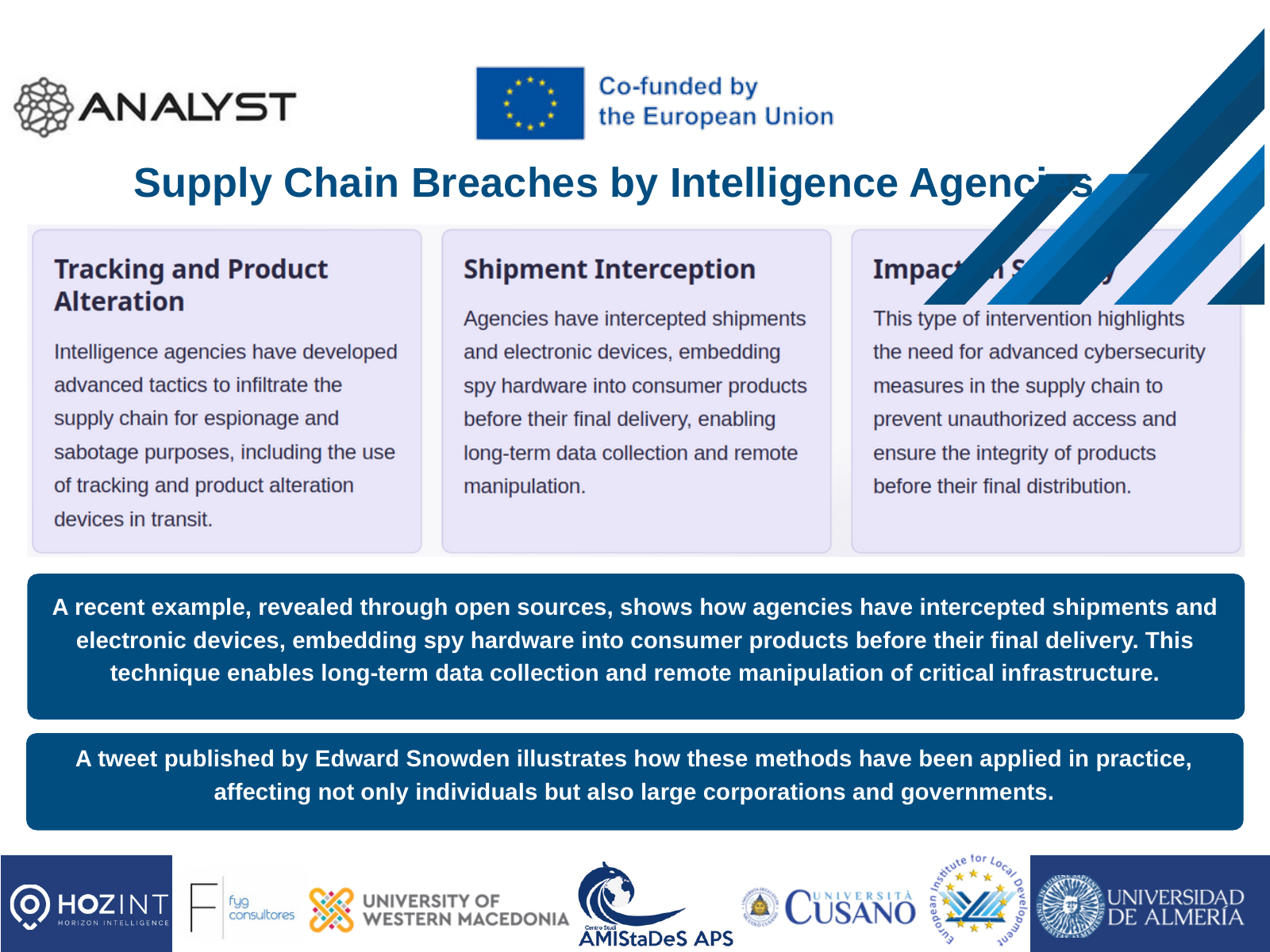

Supply Chain Breaches by Intelligence Agencies

A recent example, revealed through open sources, shows how agencies have intercepted shipments and electronic devices, embedding spy hardware into consumer products before their final delivery. This technique enables long-term data collection and remote manipulation of critical infrastructure.

A tweet published by Edward Snowden illustrates how these methods have been applied in practice, affecting not only individuals but also large corporations and governments.